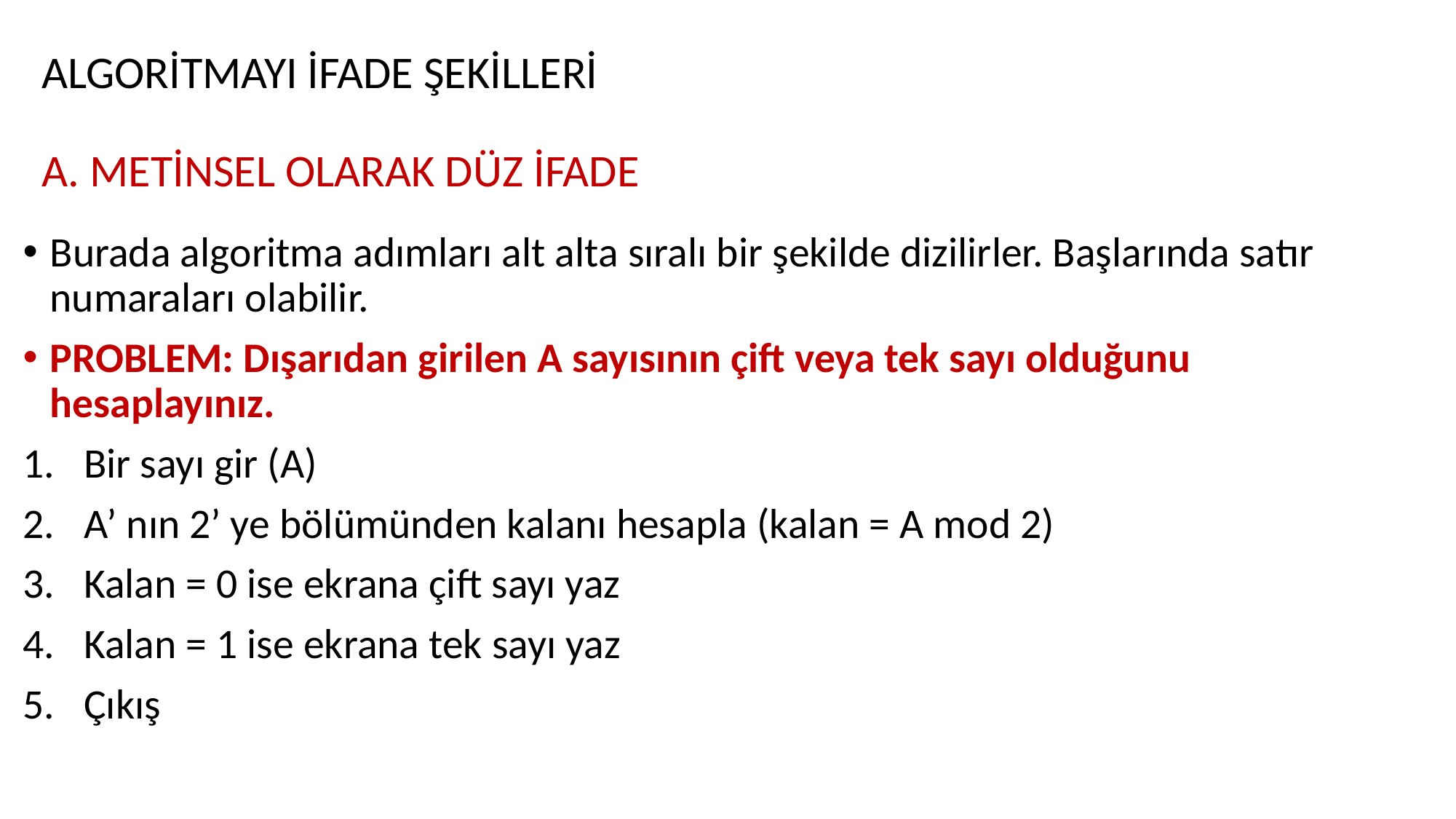

# ALGORİTMAYI İFADE ŞEKİLLERİ A. METİNSEL OLARAK DÜZ İFADE
Burada algoritma adımları alt alta sıralı bir şekilde dizilirler. Başlarında satır numaraları olabilir.
PROBLEM: Dışarıdan girilen A sayısının çift veya tek sayı olduğunu hesaplayınız.
Bir sayı gir (A)
A’ nın 2’ ye bölümünden kalanı hesapla (kalan = A mod 2)
Kalan = 0 ise ekrana çift sayı yaz
Kalan = 1 ise ekrana tek sayı yaz
Çıkış